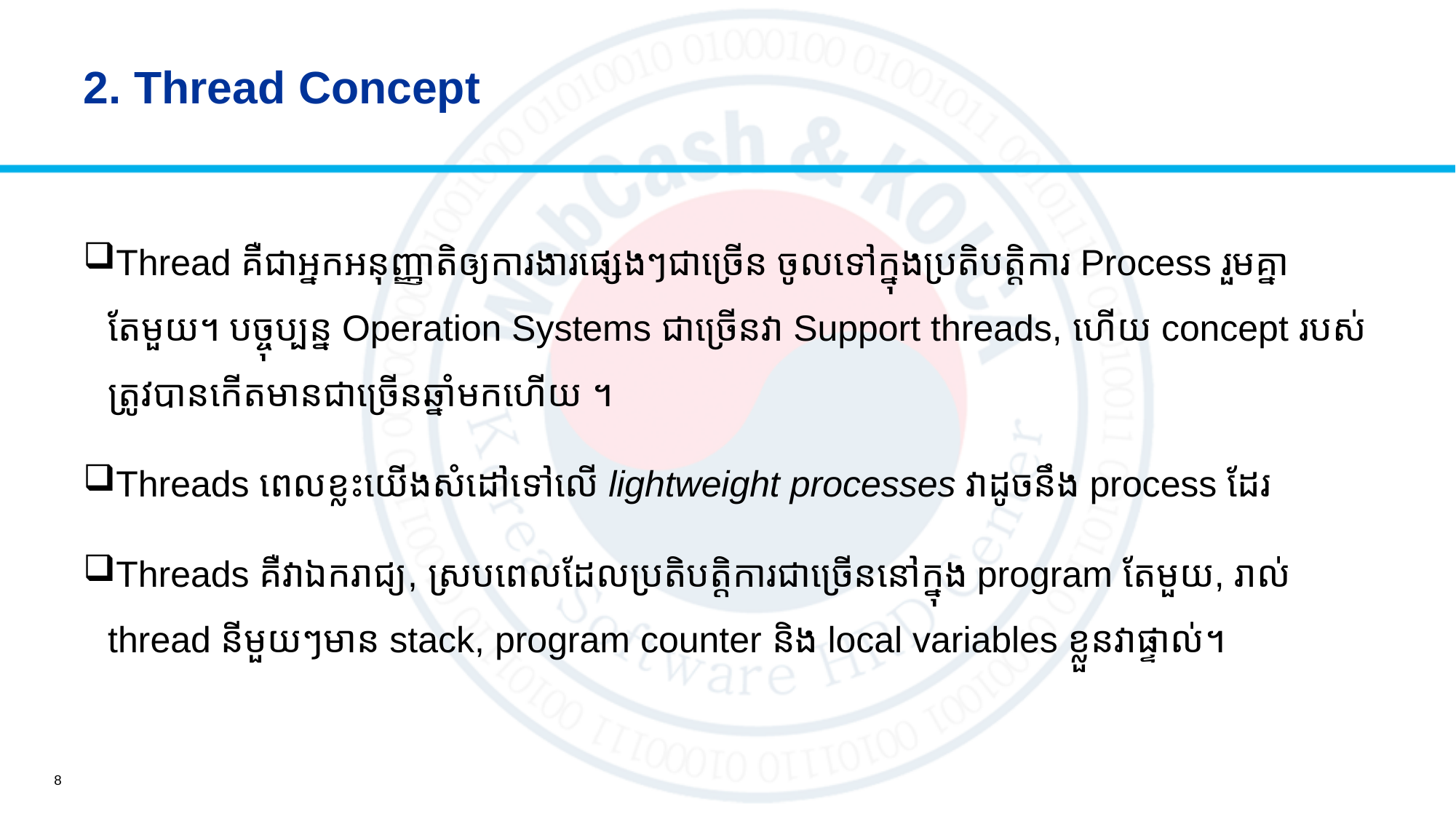

# 2. Thread​ Concept
Thread គឺជាអ្នកអនុញ្ញាតិឲ្យការងារផ្សេងៗជាច្រើន ចូលទៅក្នុងប្រតិបត្តិការ Process រួមគ្នាតែមួយ។ បច្ចុប្បន្ន Operation Systems ជាច្រើនវា Support threads, ហើយ concept របស់ត្រូវបានកើតមានជាច្រើនឆ្នាំមកហើយ ។
Threads ពេលខ្លះយើងសំដៅទៅលើ lightweight processes​ វាដូចនឹង process ដែរ
Threads គឺវាឯករាជ្យ,​ ស្របពេលដែលប្រតិបត្តិការជាច្រើននៅក្នុង program តែមួយ, រាល់ thread នីមួយៗមាន stack, program counter និង local variables ខ្លួនវាផ្ទាល់។​

8